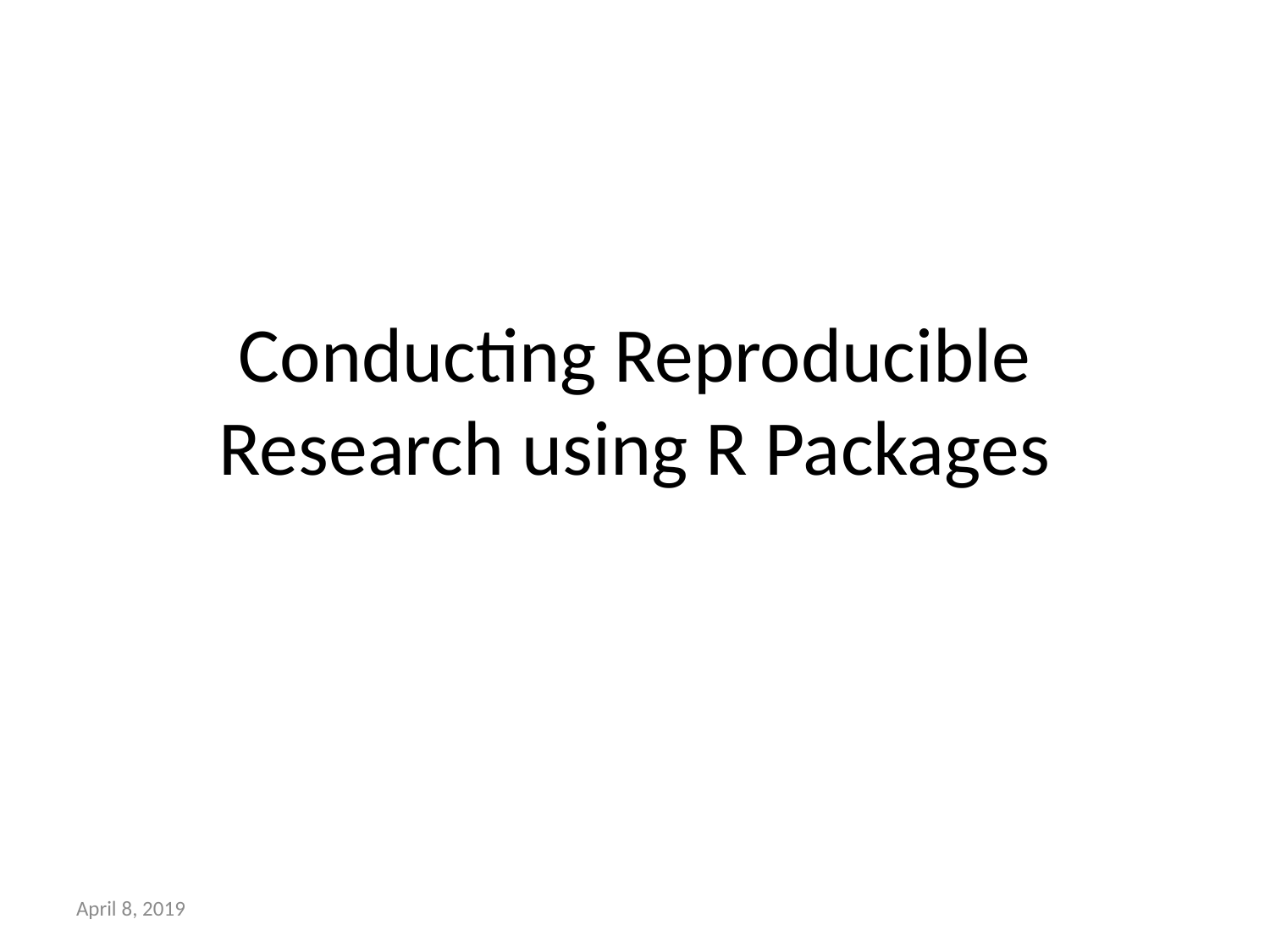

# Conducting Reproducible Research using R Packages

April 8, 2019